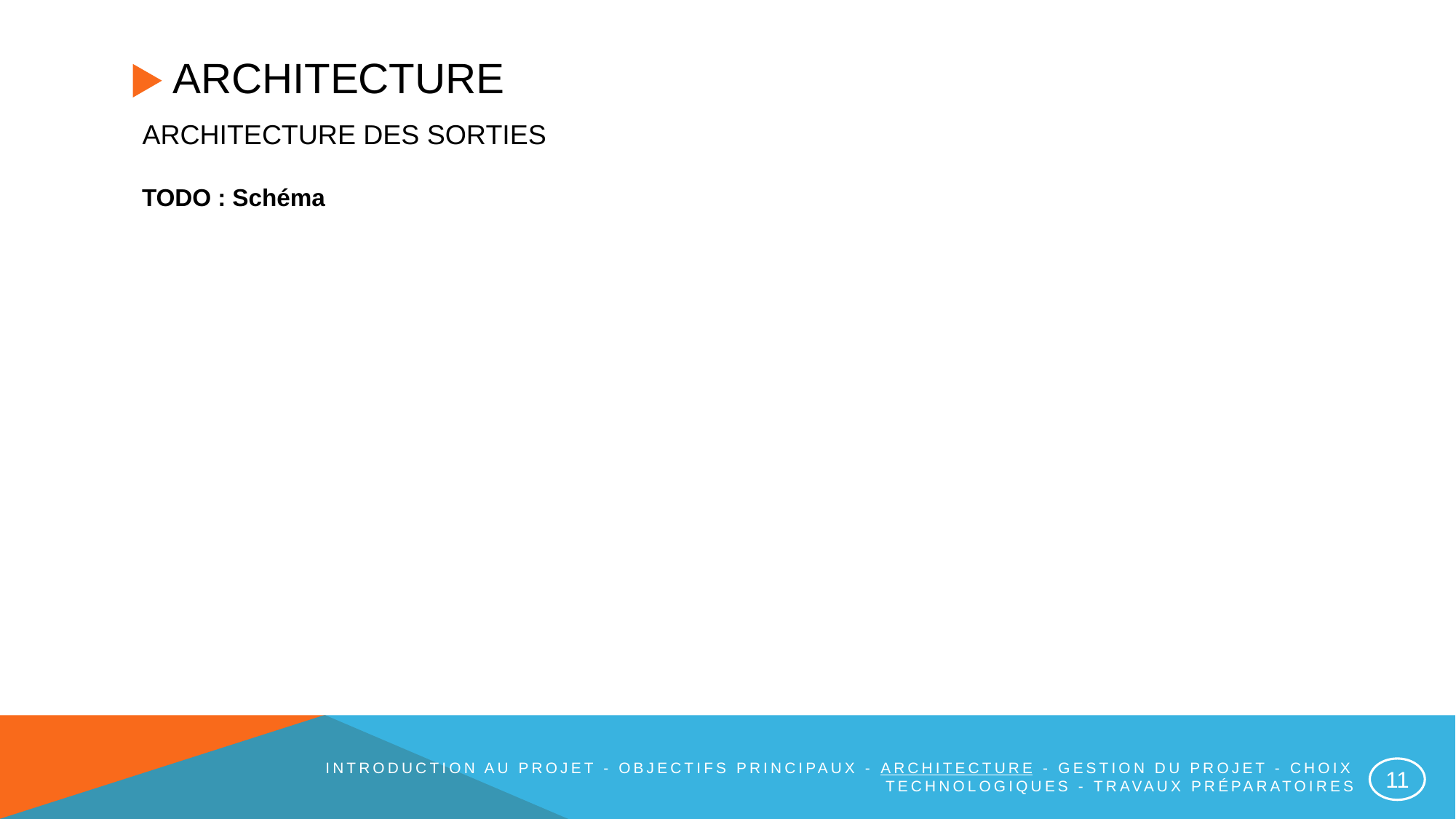

# Architecture
Architecture des sorties
TODO : Schéma
Introduction au projet - Objectifs principaux - Architecture - Gestion du projet - Choix technologiques - Travaux préparatoires